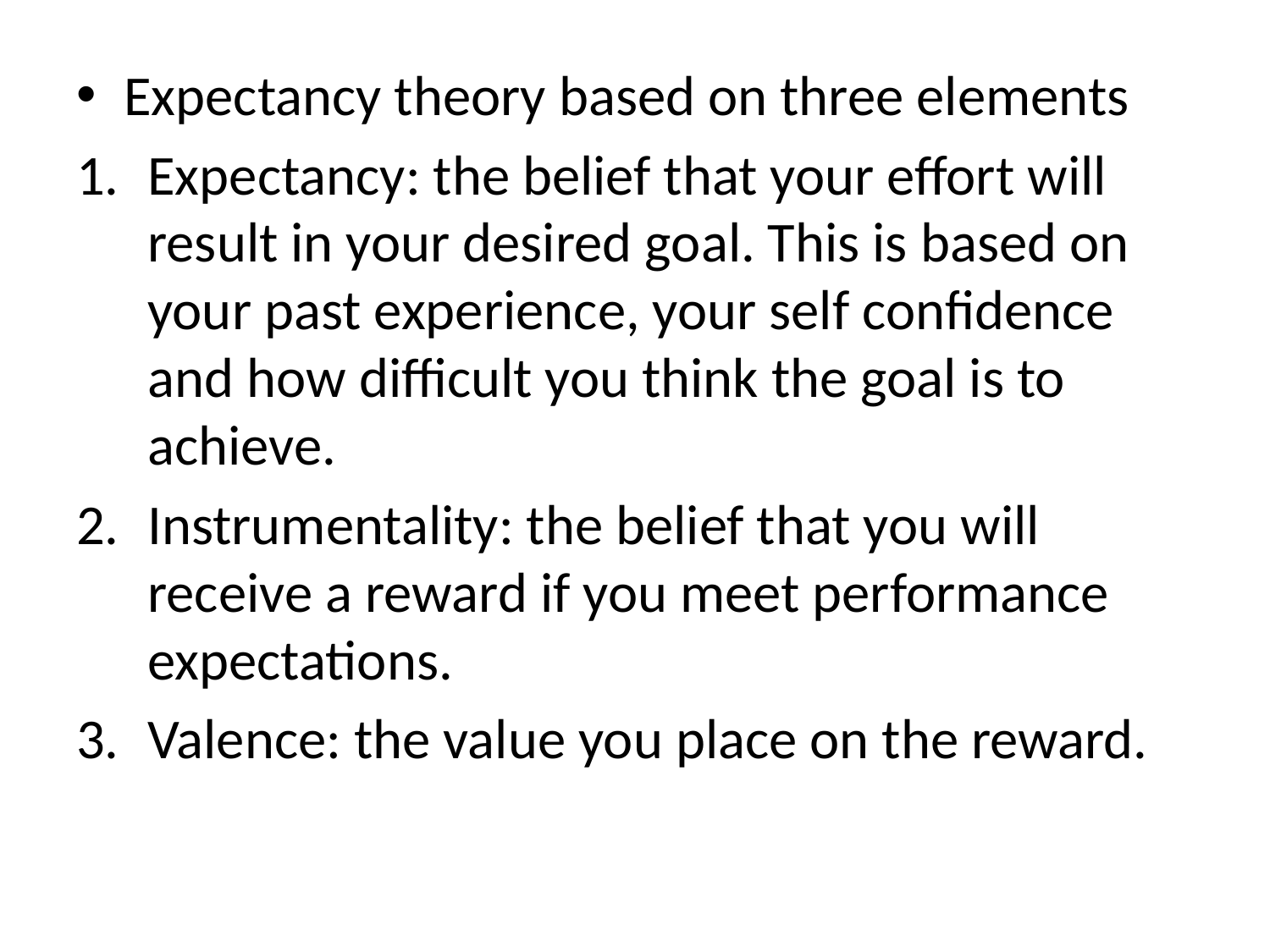

Expectancy theory based on three elements
Expectancy: the belief that your effort will result in your desired goal. This is based on your past experience, your self confidence and how difficult you think the goal is to achieve.
Instrumentality: the belief that you will receive a reward if you meet performance expectations.
Valence: the value you place on the reward.